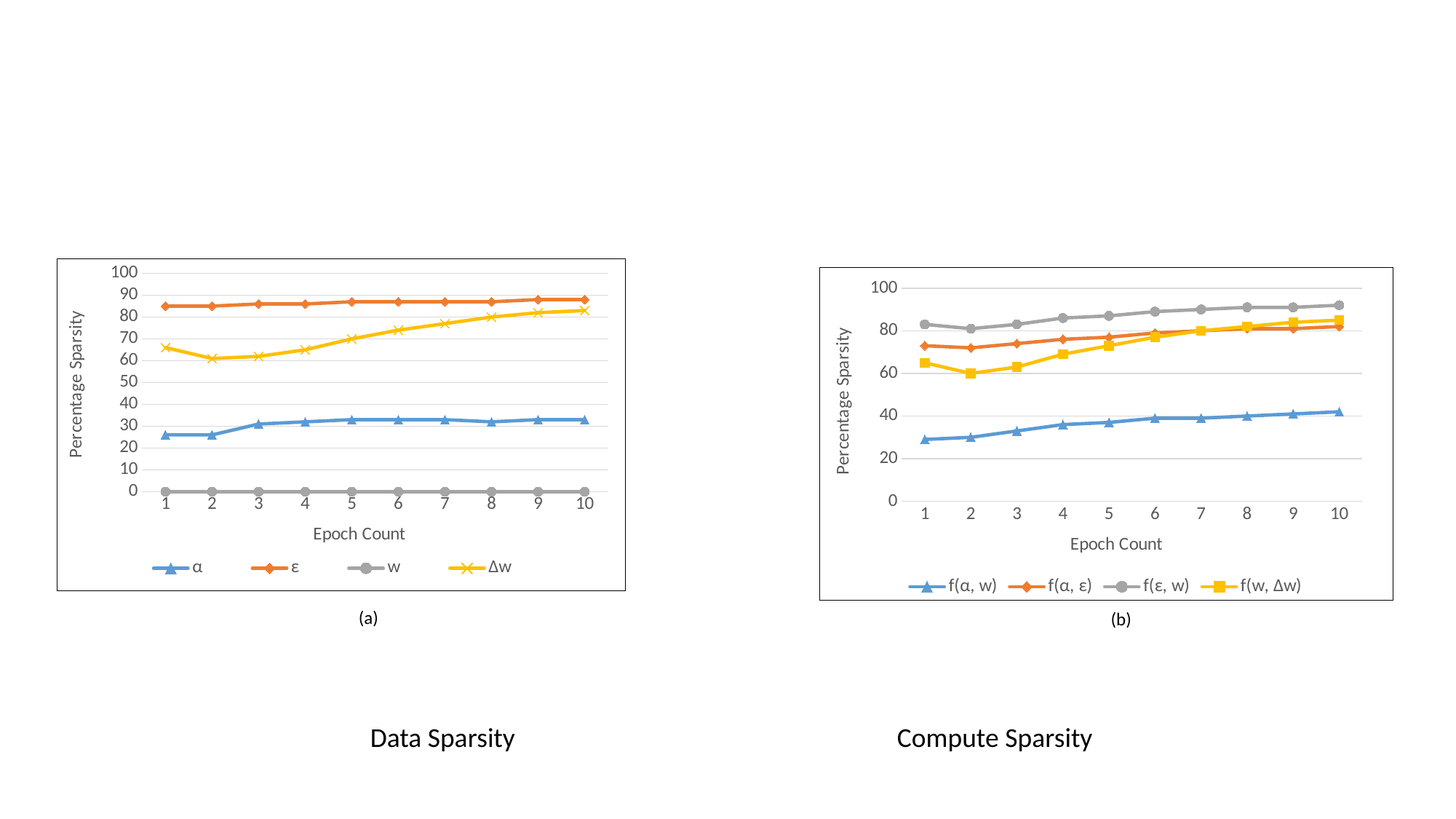

### Chart

| Category | α | ε | w | Δw |
|---|---|---|---|---|
| 1 | 26.0 | 85.0 | 0.0 | 66.0 |
| 2 | 26.0 | 85.0 | 0.0 | 61.0 |
| 3 | 31.0 | 86.0 | 0.0 | 62.0 |
| 4 | 32.0 | 86.0 | 0.0 | 65.0 |
| 5 | 33.0 | 87.0 | 0.0 | 70.0 |
| 6 | 33.0 | 87.0 | 0.0 | 74.0 |
| 7 | 33.0 | 87.0 | 0.0 | 77.0 |
| 8 | 32.0 | 87.0 | 0.0 | 80.0 |
| 9 | 33.0 | 88.0 | 0.0 | 82.0 |
| 10 | 33.0 | 88.0 | 0.0 | 83.0 |

### Chart

| Category | f(α, w) | f(α, ε) | f(ε, w) | f(w, Δw) |
|---|---|---|---|---|
| 1 | 28.999999999999996 | 73.0 | 83.0 | 65.0 |
| 2 | 30.0 | 72.0 | 81.0 | 60.0 |
| 3 | 33.0 | 74.0 | 83.0 | 63.0 |
| 4 | 36.0 | 76.0 | 86.0 | 69.0 |
| 5 | 37.0 | 77.0 | 87.0 | 73.0 |
| 6 | 39.0 | 79.0 | 89.0 | 77.0 |
| 7 | 39.0 | 80.0 | 90.0 | 80.0 |
| 8 | 40.0 | 81.0 | 91.0 | 82.0 |
| 9 | 41.0 | 81.0 | 91.0 | 84.0 |
| 10 | 42.0 | 82.0 | 92.0 | 85.0 |
(a)
(b)
Data Sparsity
Compute Sparsity